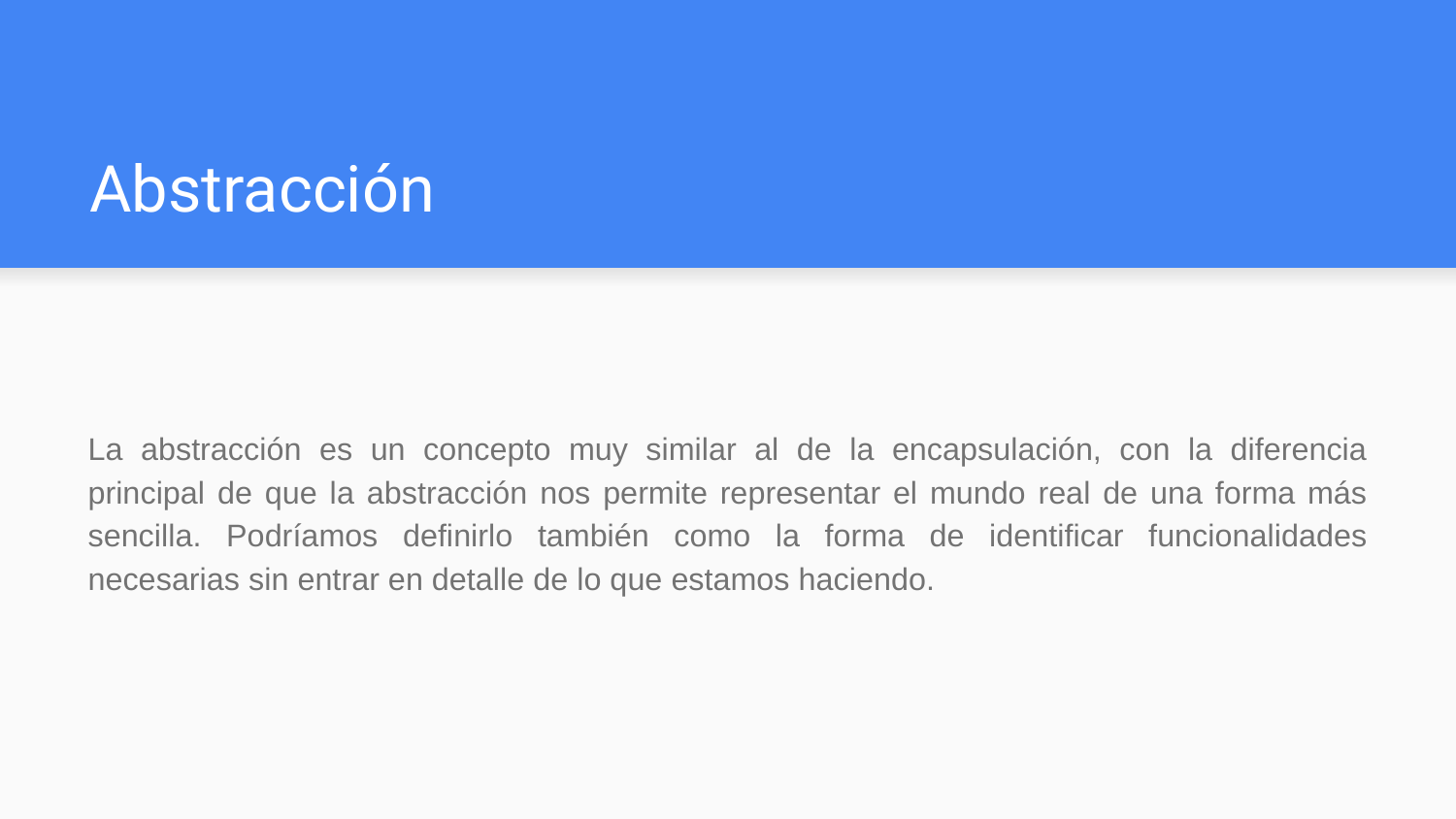

# Abstracción
La abstracción es un concepto muy similar al de la encapsulación, con la diferencia principal de que la abstracción nos permite representar el mundo real de una forma más sencilla. Podríamos definirlo también como la forma de identificar funcionalidades necesarias sin entrar en detalle de lo que estamos haciendo.